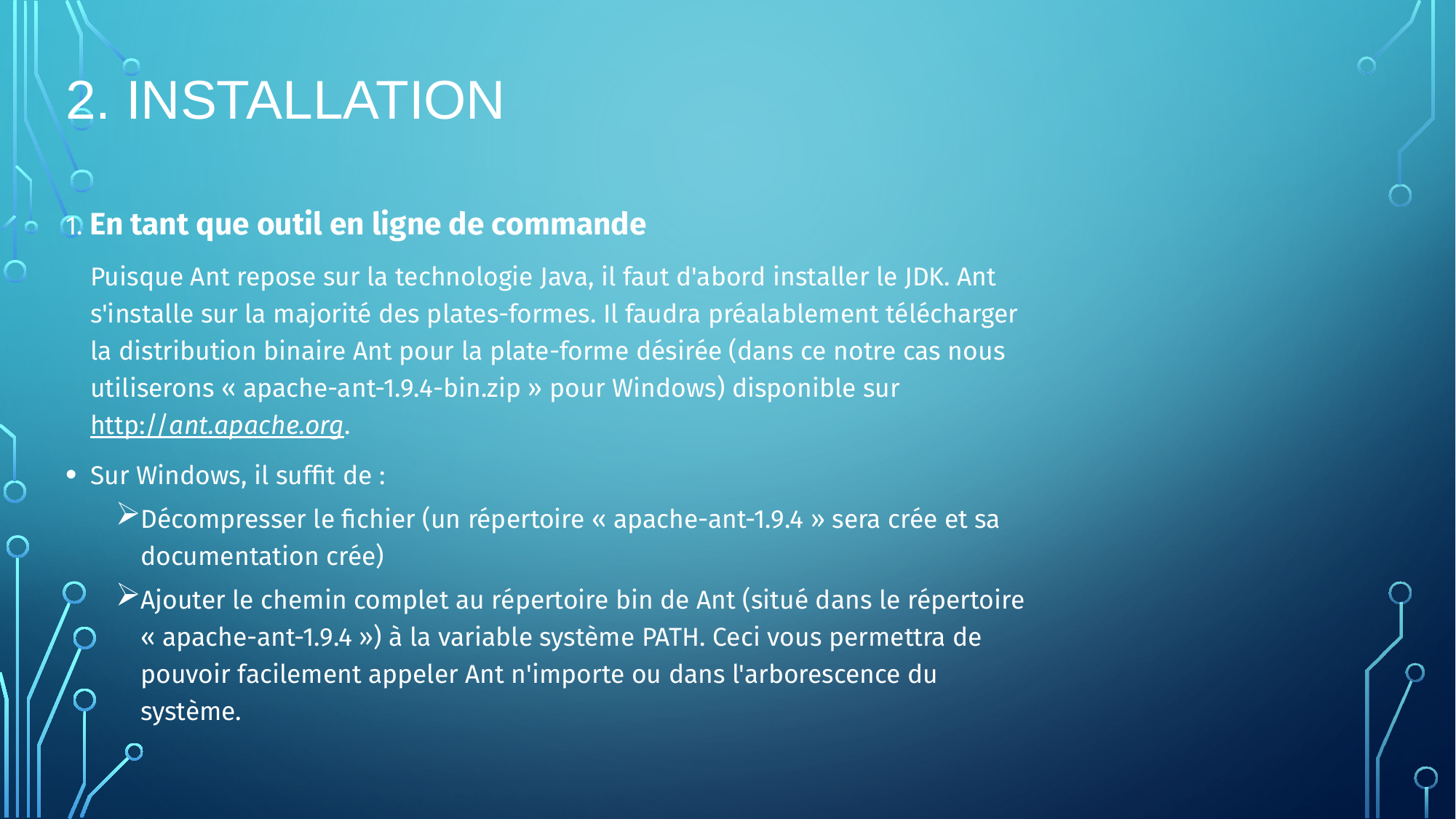

# 2. INSTALLATION
1. En tant que outil en ligne de commande
	Puisque Ant repose sur la technologie Java, il faut d'abord installer le JDK. Ant s'installe sur la majorité des plates-formes. Il faudra préalablement télécharger la distribution binaire Ant pour la plate-forme désirée (dans ce notre cas nous utiliserons « apache-ant-1.9.4-bin.zip » pour Windows) disponible sur http://ant.apache.org.
Sur Windows, il suffit de :
Décompresser le fichier (un répertoire « apache-ant-1.9.4 » sera crée et sa documentation crée)
Ajouter le chemin complet au répertoire bin de Ant (situé dans le répertoire « apache-ant-1.9.4 ») à la variable système PATH. Ceci vous permettra de pouvoir facilement appeler Ant n'importe ou dans l'arborescence du système.